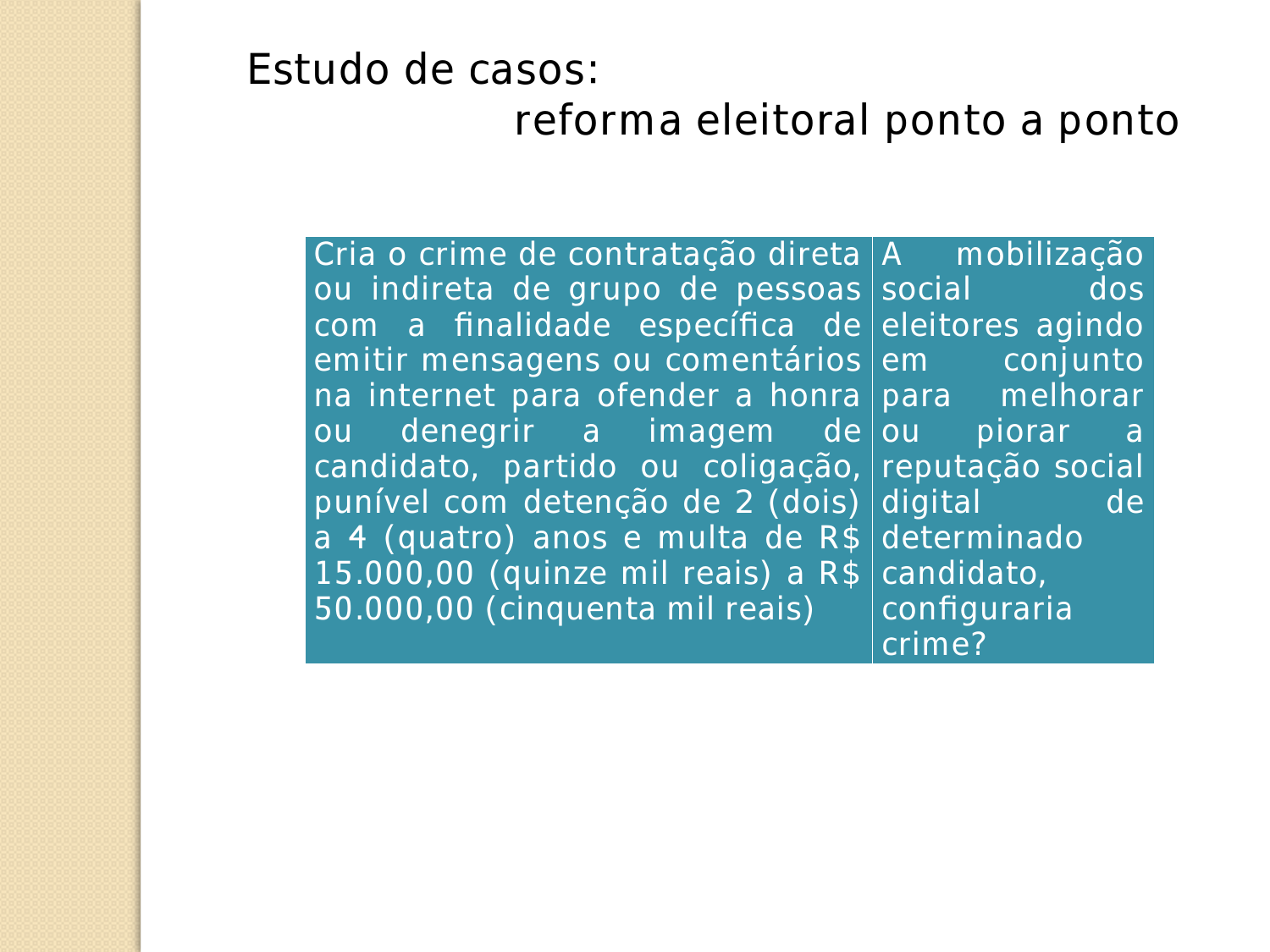

Estudo de casos:
reforma eleitoral ponto a ponto
| Cria o crime de contratação direta ou indireta de grupo de pessoas com a finalidade específica de emitir mensagens ou comentários na internet para ofender a honra ou denegrir a imagem de candidato, partido ou coligação, punível com detenção de 2 (dois) a 4 (quatro) anos e multa de R$ 15.000,00 (quinze mil reais) a R$ 50.000,00 (cinquenta mil reais) | A mobilização social dos eleitores agindo em conjunto para melhorar ou piorar a reputação social digital de determinado candidato, configuraria crime? |
| --- | --- |